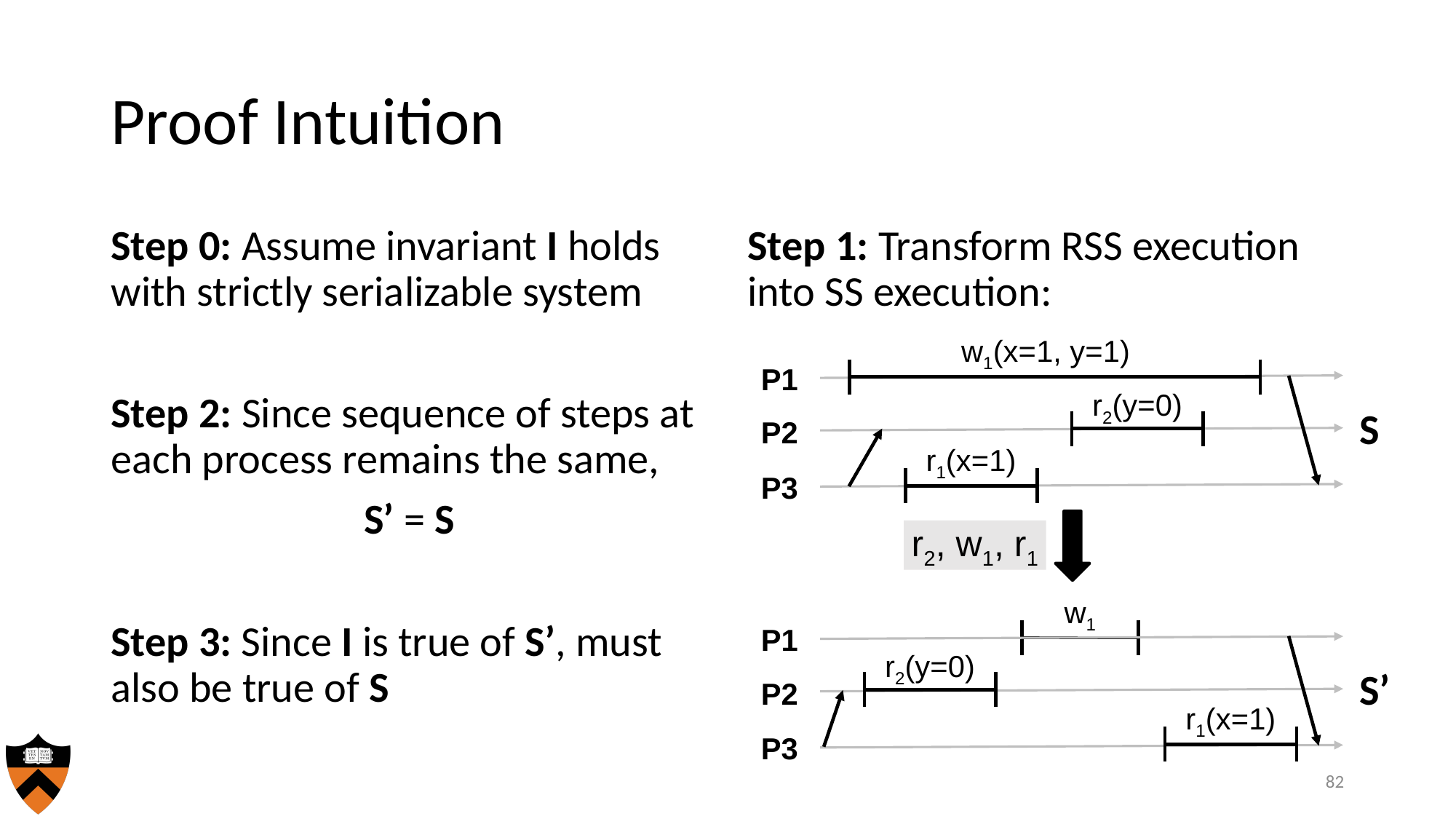

# Proof Intuition
Step 0: Assume invariant I holds with strictly serializable system

Step 2: Since sequence of steps at each process remains the same,
S’ = S

Step 3: Since I is true of S’, must also be true of S

Step 1: Transform RSS execution into SS execution:
w1(x=1, y=1)
P1
r2(y=0)
P2
r1(x=1)
P3
S

r2, w1, r1
w1
P1
r2(y=0)
P2
r1(x=1)
P3
S’
82